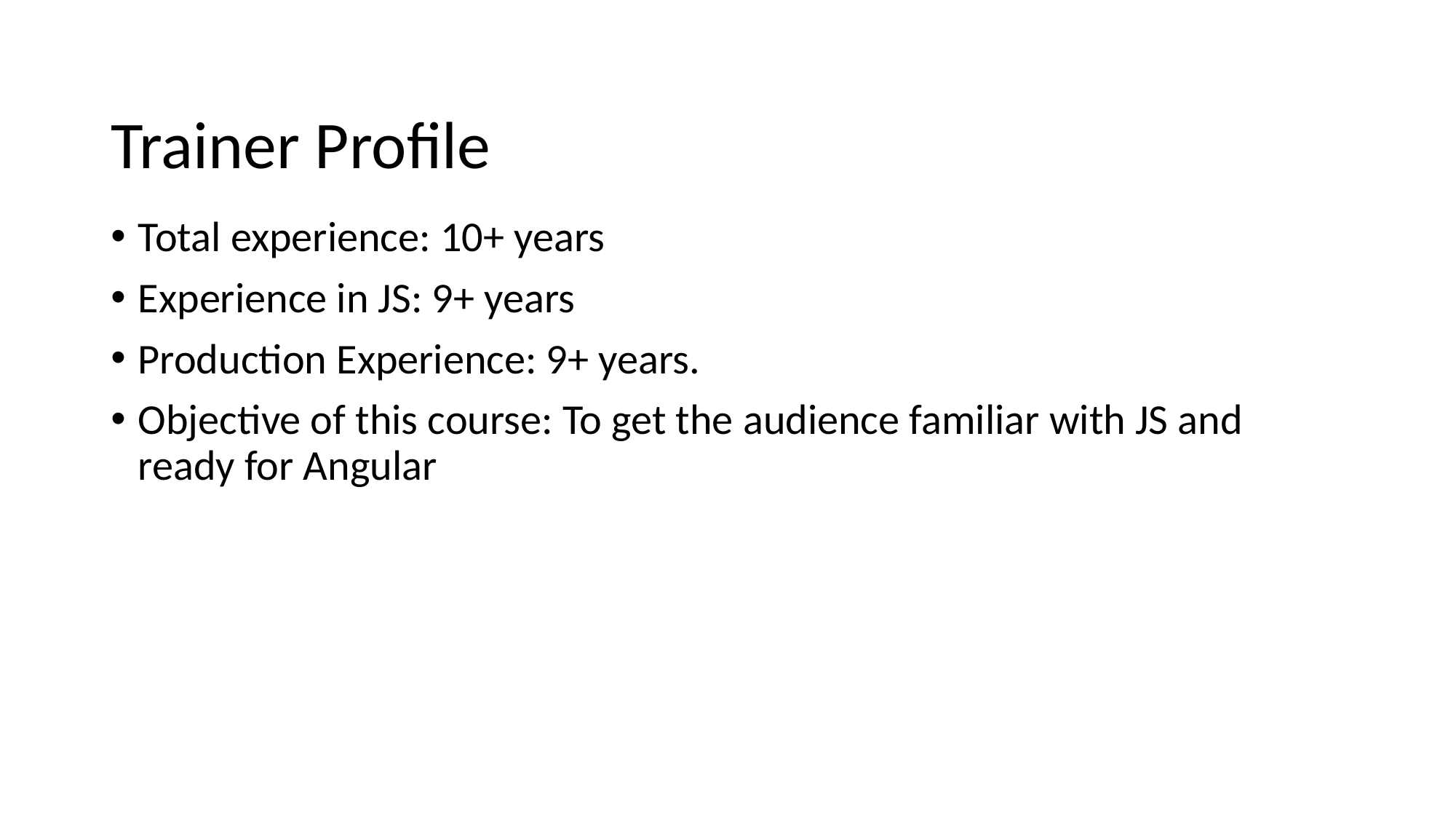

# Trainer Profile
Total experience: 10+ years
Experience in JS: 9+ years
Production Experience: 9+ years.
Objective of this course: To get the audience familiar with JS and ready for Angular